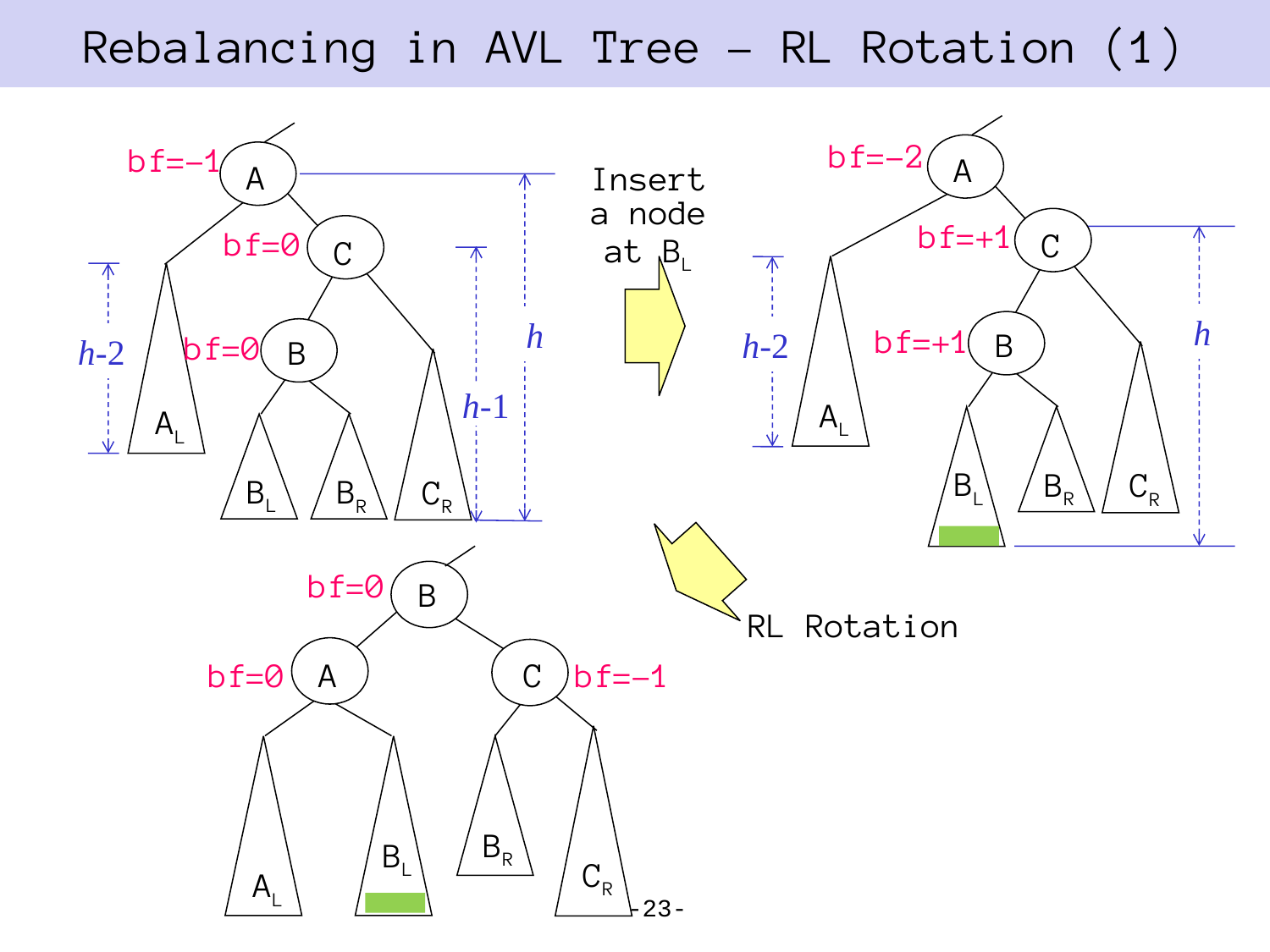

# Rebalancing in AVL Tree – RL Rotation (1)

bf=-2
bf=-1

A

A
Insert a node at BL

bf=+1

bf=0

C
C

h
h
bf=+1

B
h-2
bf=0

B
h-2

h-1
AL
AL

BL
BR
CR
BL
BR
CR

bf=0

B

RL Rotation

bf=0
A
C
bf=-1

BR
BL
CR
AL
-23-